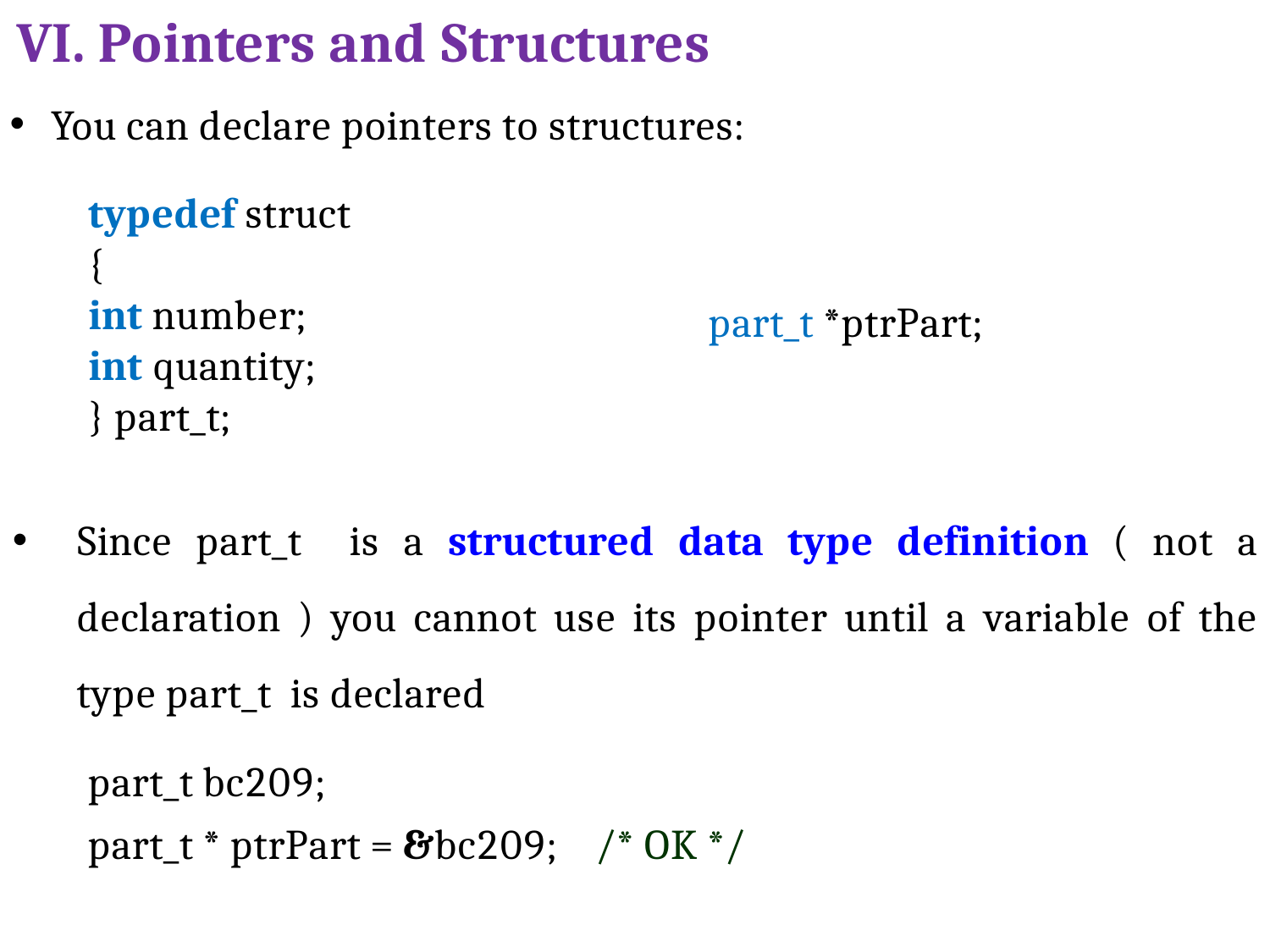

VI. Pointers and Structures
You can declare pointers to structures:
typedef struct
{
int number;
int quantity;
} part_t;
part_t *ptrPart;
Since part_t  is a structured data type definition ( not a declaration ) you cannot use its pointer until a variable of the type part_t  is declared
part_t bc209;
part_t * ptrPart = &bc209;	/* OK */